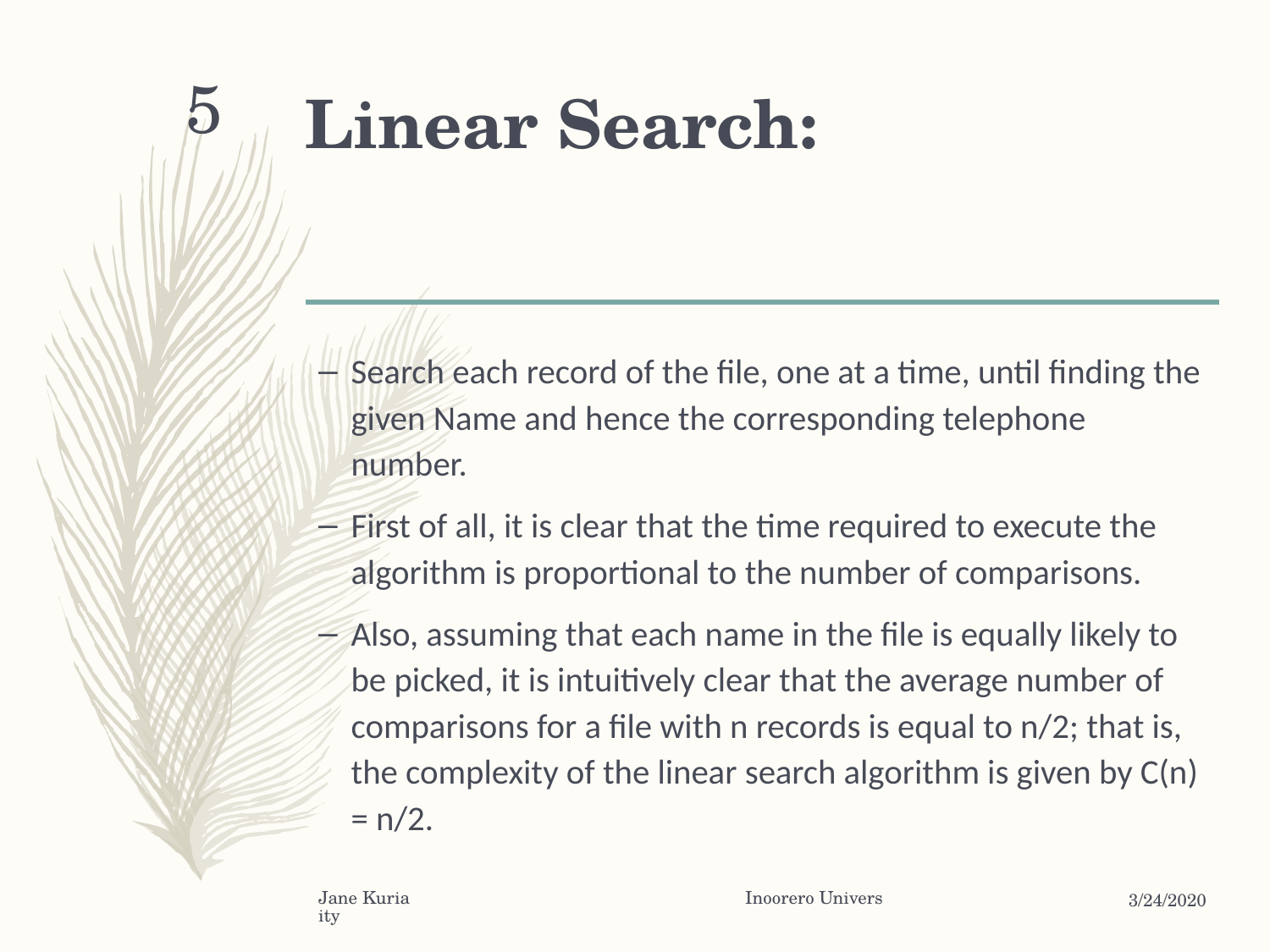

# Linear Search:
5
Search each record of the file, one at a time, until finding the given Name and hence the corresponding telephone number.
First of all, it is clear that the time required to execute the algorithm is proportional to the number of comparisons.
Also, assuming that each name in the file is equally likely to be picked, it is intuitively clear that the average number of comparisons for a file with n records is equal to n/2; that is, the complexity of the linear search algorithm is given by C(n) = n/2.
Jane Kuria                                                                     Inoorero University
3/24/2020